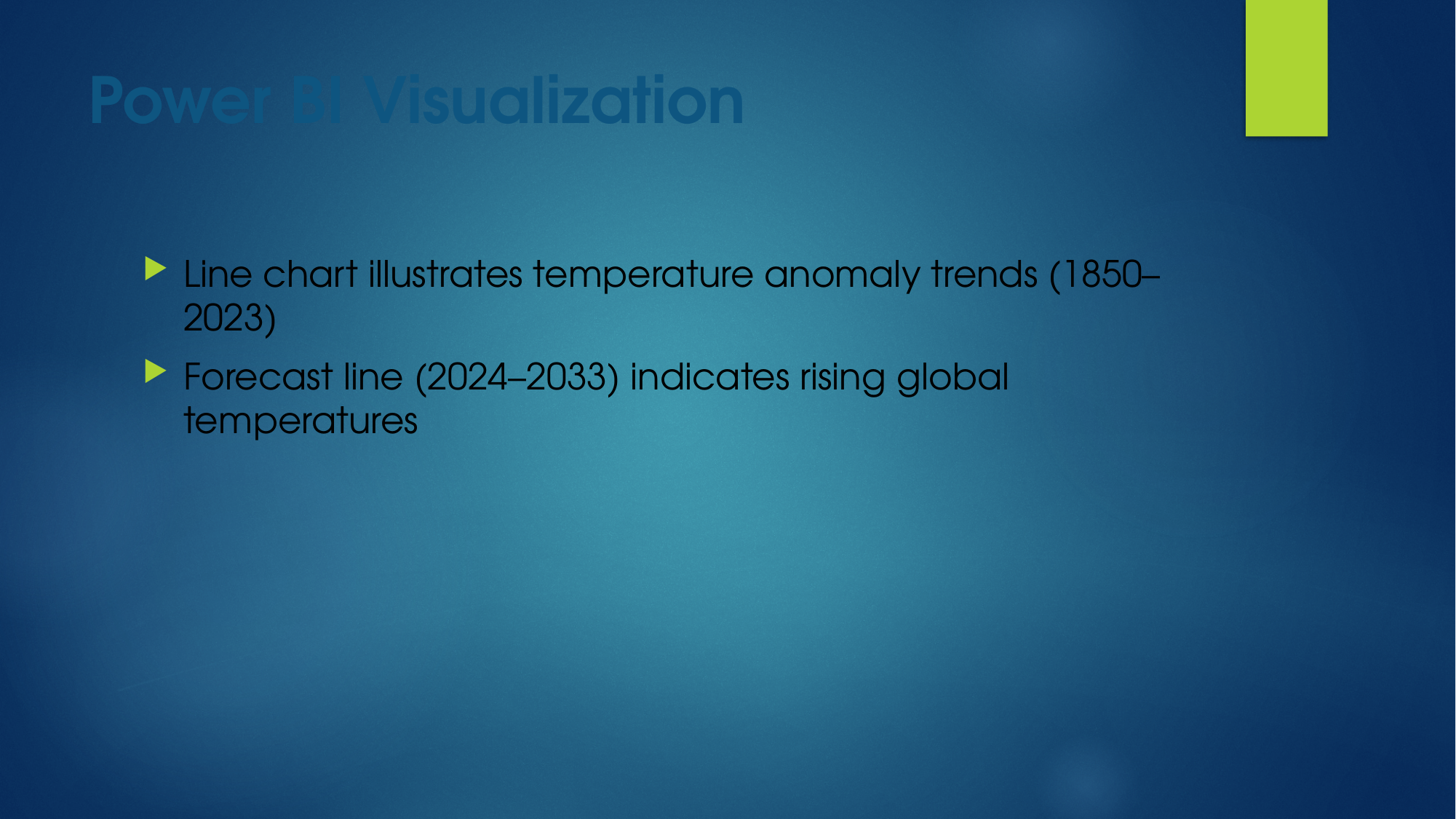

# Power BI Visualization
Line chart illustrates temperature anomaly trends (1850–2023)
Forecast line (2024–2033) indicates rising global temperatures